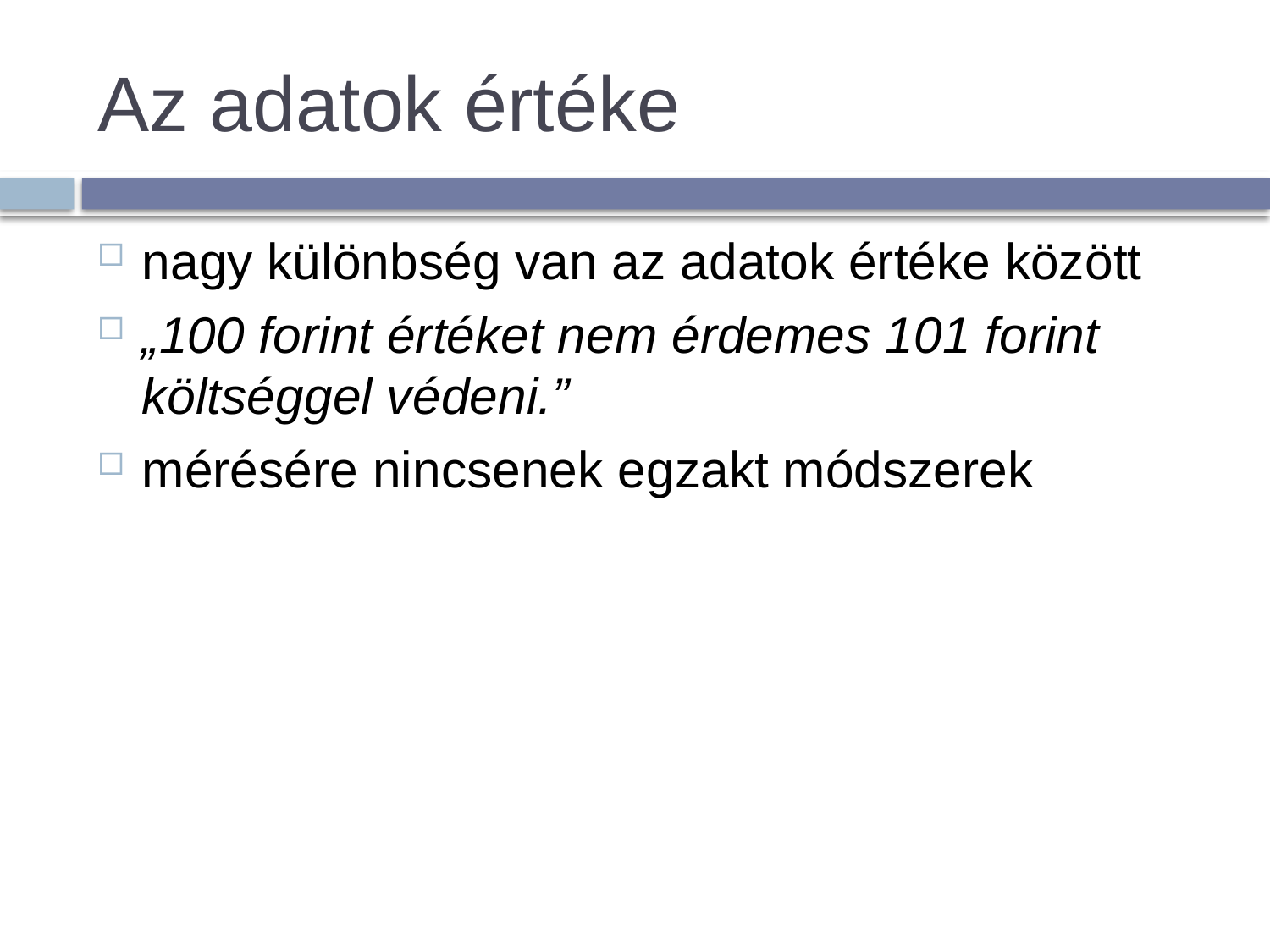

# Az adatok értéke
nagy különbség van az adatok értéke között
„100 forint értéket nem érdemes 101 forint költséggel védeni.”
mérésére nincsenek egzakt módszerek